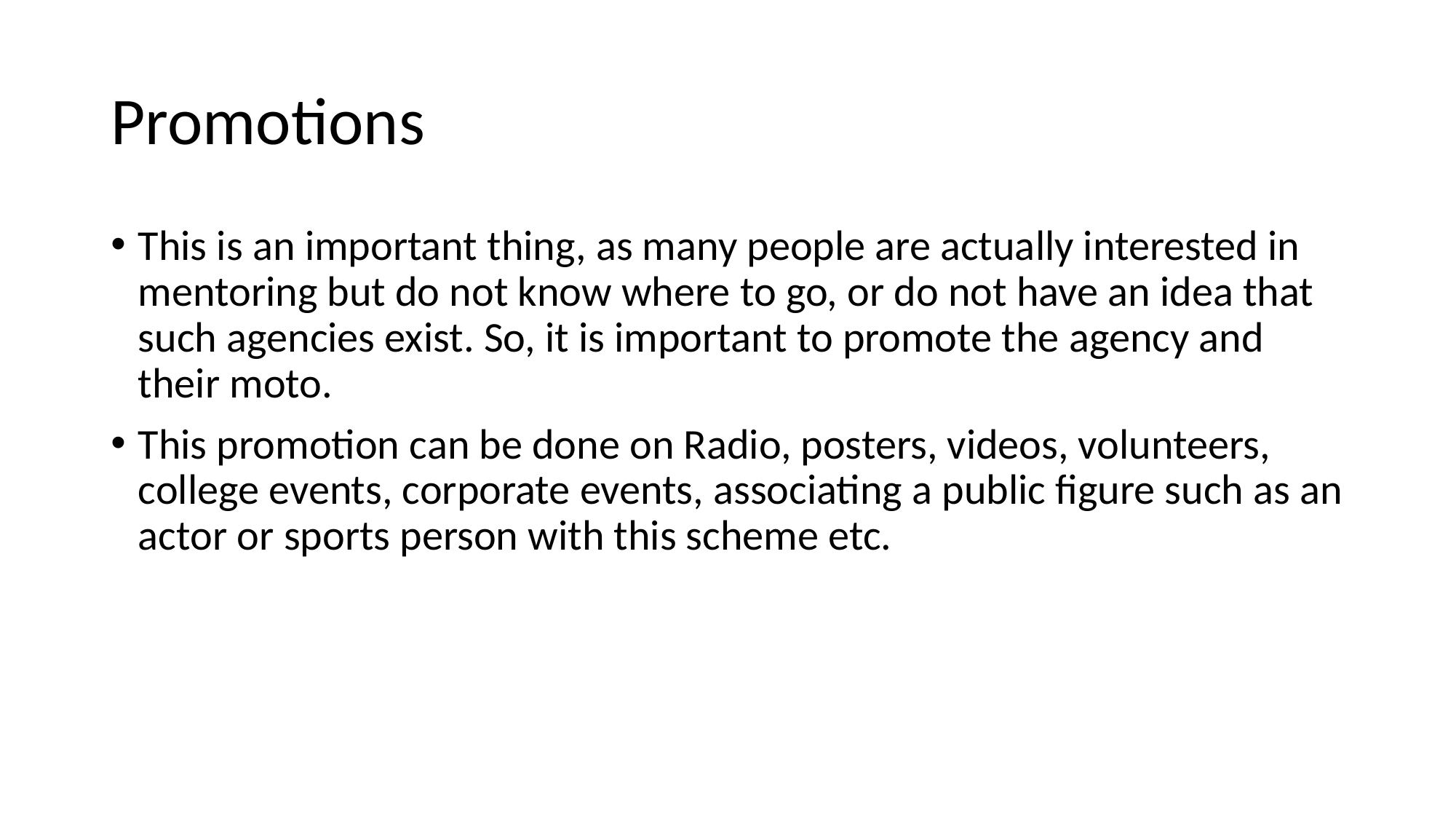

# Promotions
This is an important thing, as many people are actually interested in mentoring but do not know where to go, or do not have an idea that such agencies exist. So, it is important to promote the agency and their moto.
This promotion can be done on Radio, posters, videos, volunteers, college events, corporate events, associating a public figure such as an actor or sports person with this scheme etc.